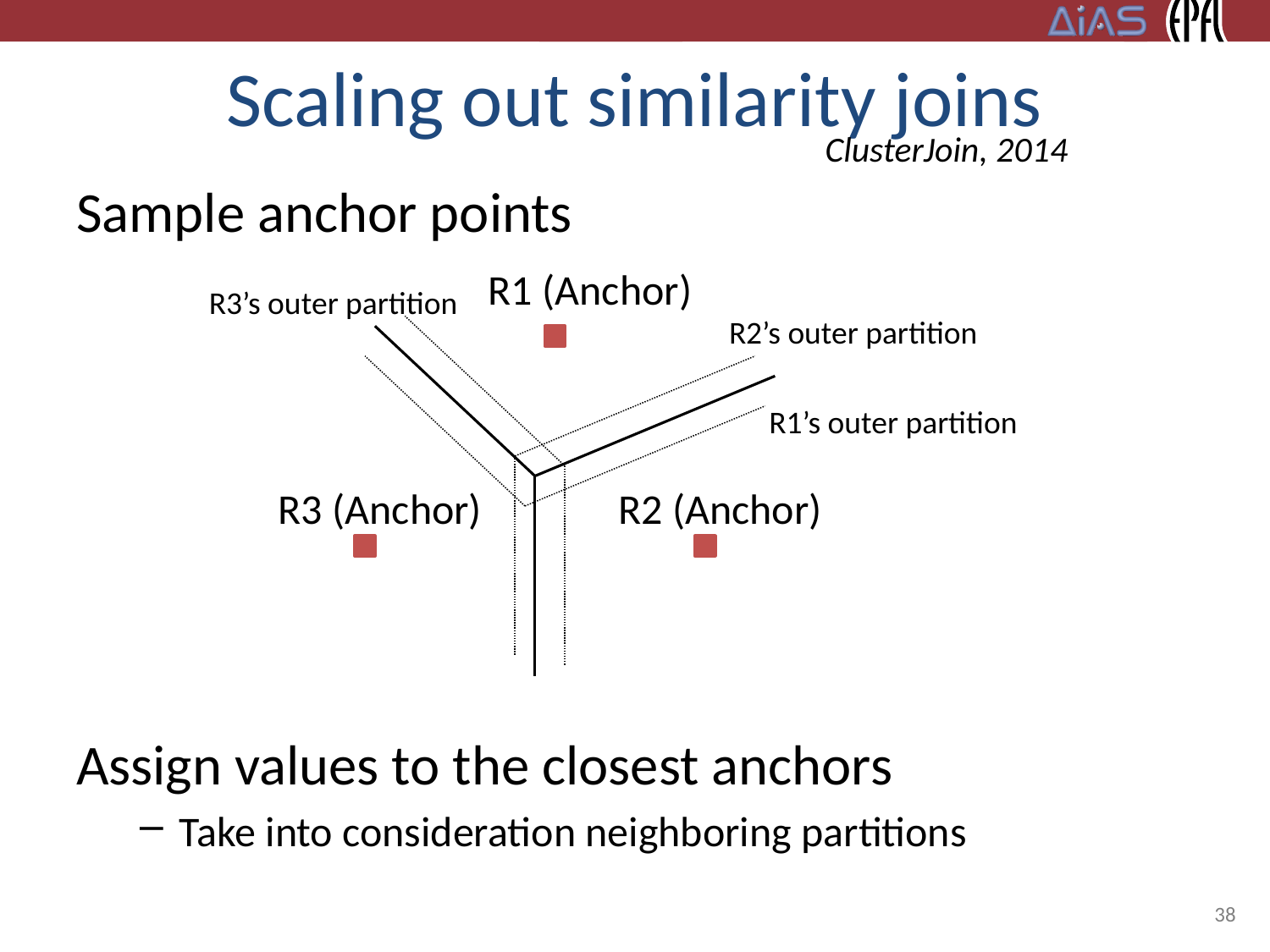

# Scaling out similarity joins
ClusterJoin, 2014
Sample anchor points

Assign values to the closest anchors
Take into consideration neighboring partitions
R1 (Anchor)
R3’s outer partition
R2’s outer partition

R1’s outer partition
R3 (Anchor)
R2 (Anchor)

38